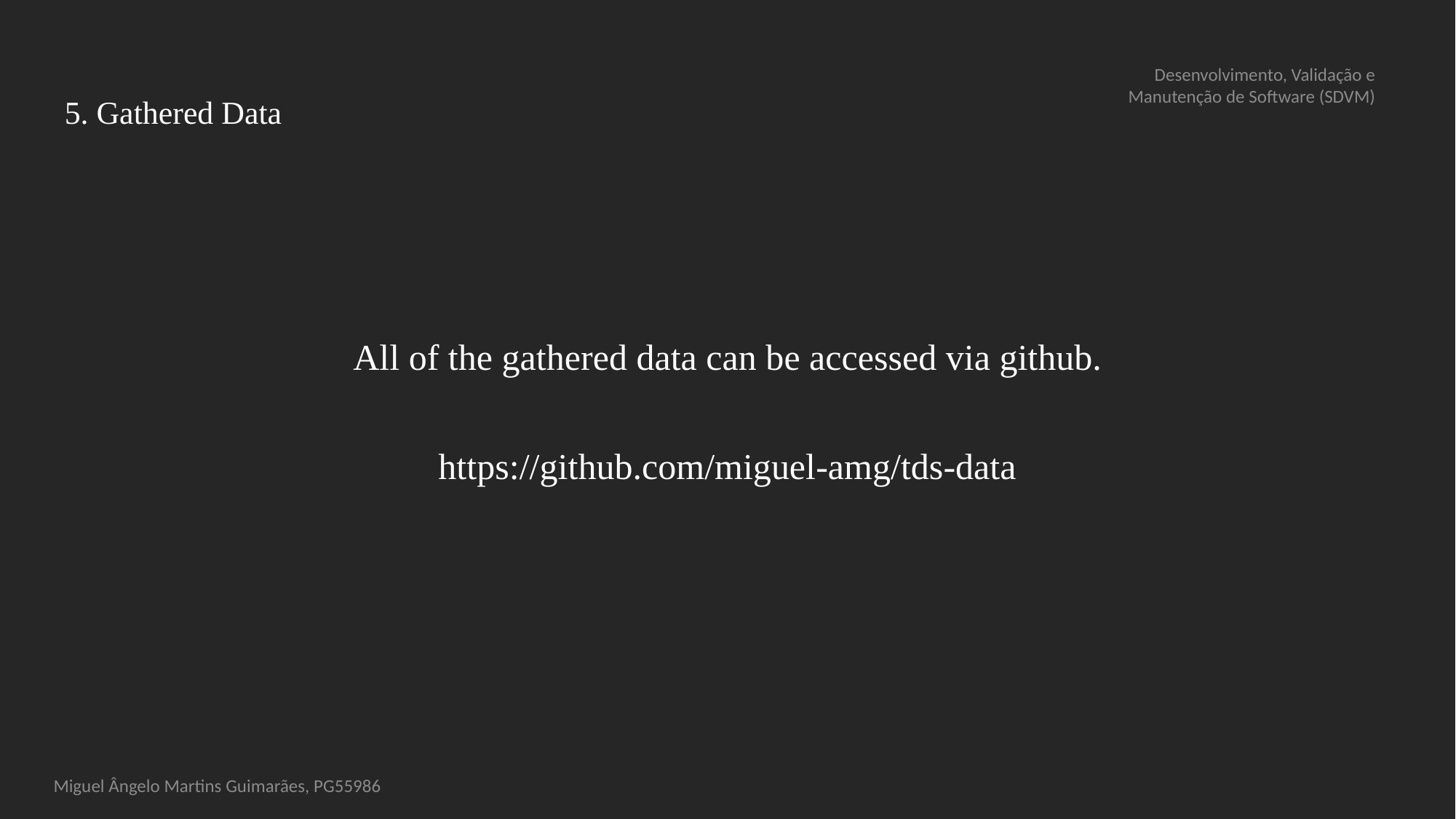

# 5. Gathered Data
Desenvolvimento, Validação e Manutenção de Software (SDVM)

All of the gathered data can be accessed via github.

https://github.com/miguel-amg/tds-data

33
Miguel Ângelo Martins Guimarães, PG55986